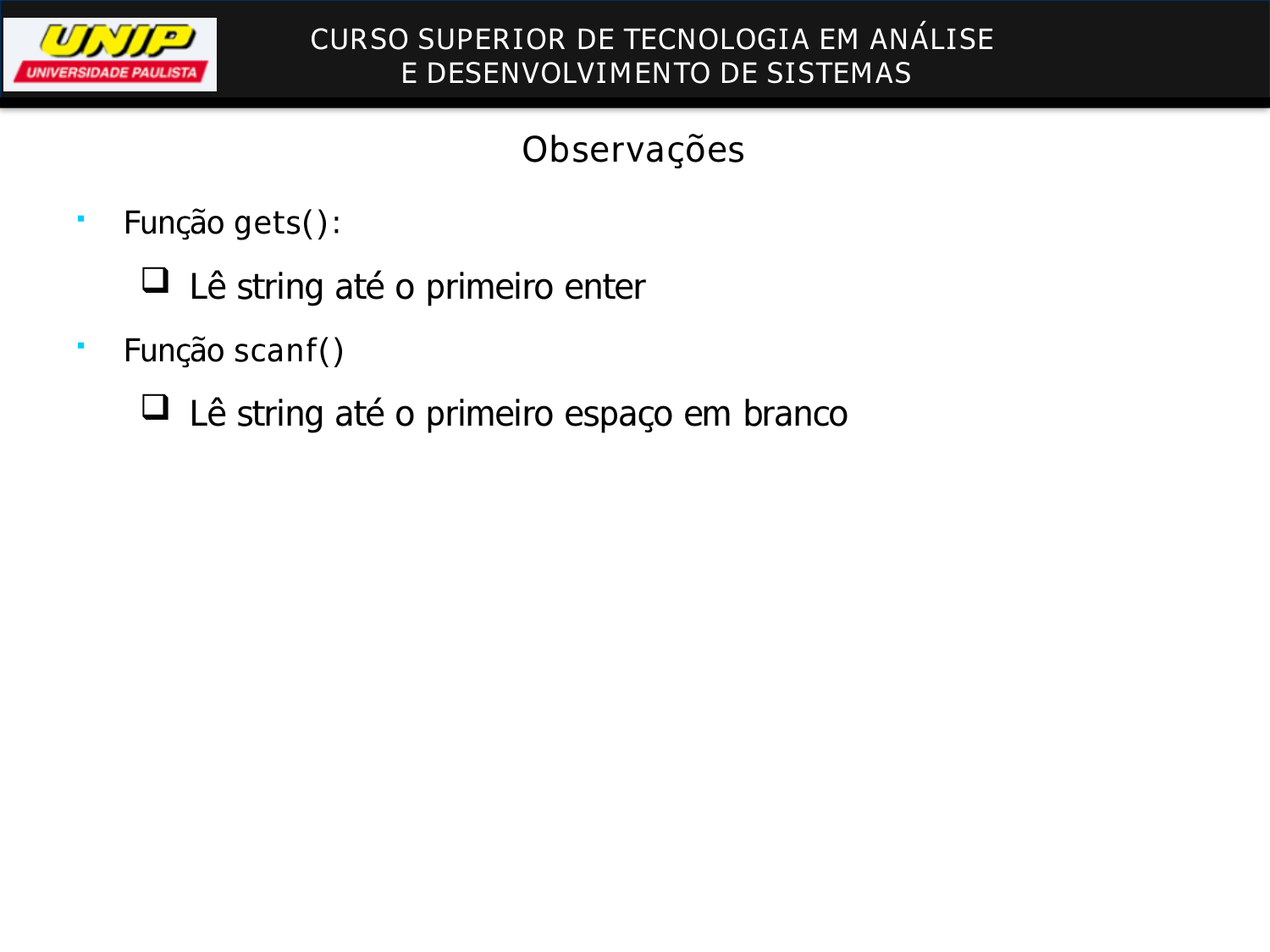

# Observações
Função gets():
 Lê string até o primeiro enter
Função scanf()
 Lê string até o primeiro espaço em branco